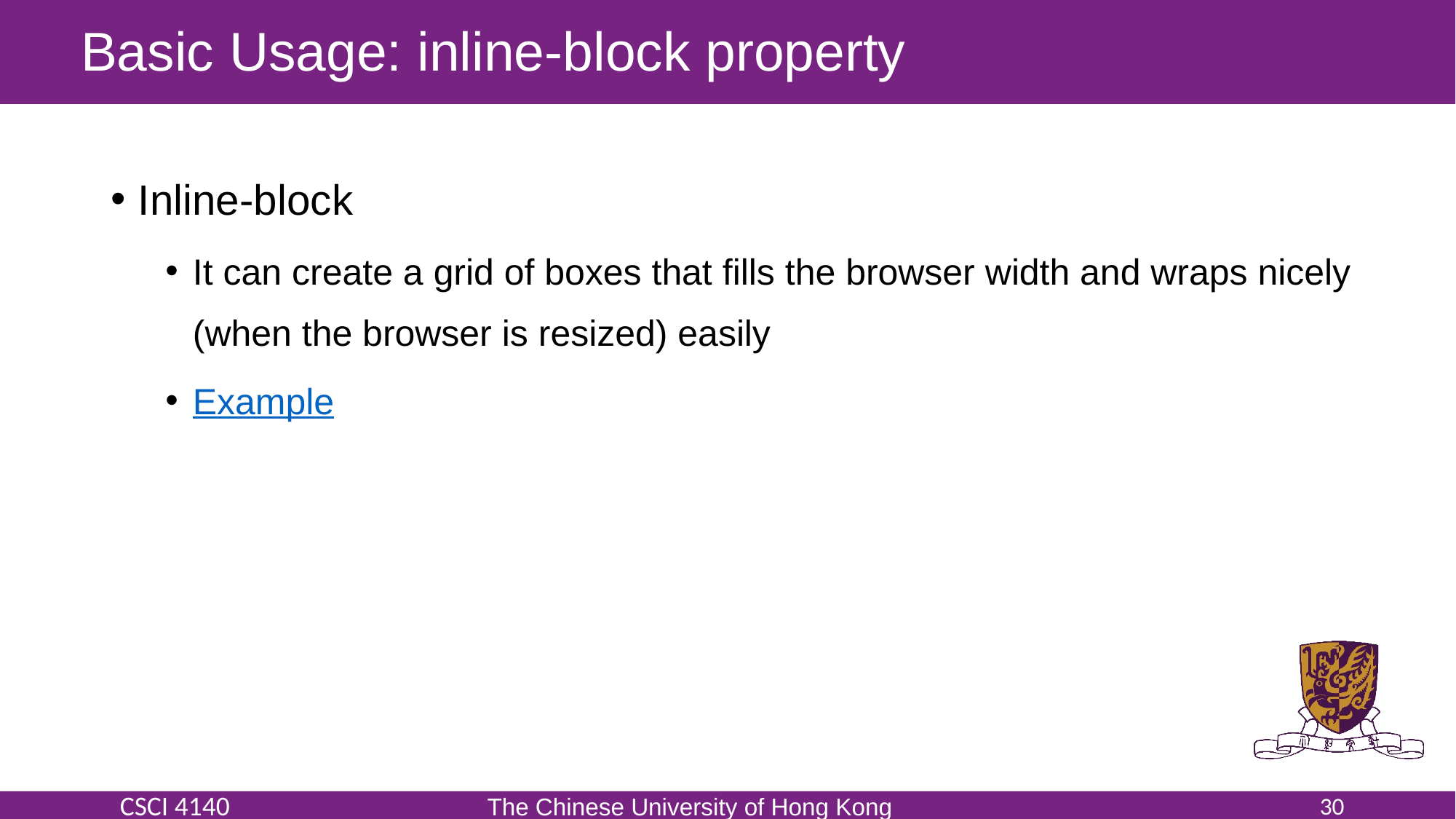

# Basic Usage: inline-block property
Inline-block
It can create a grid of boxes that fills the browser width and wraps nicely (when the browser is resized) easily
Example
30